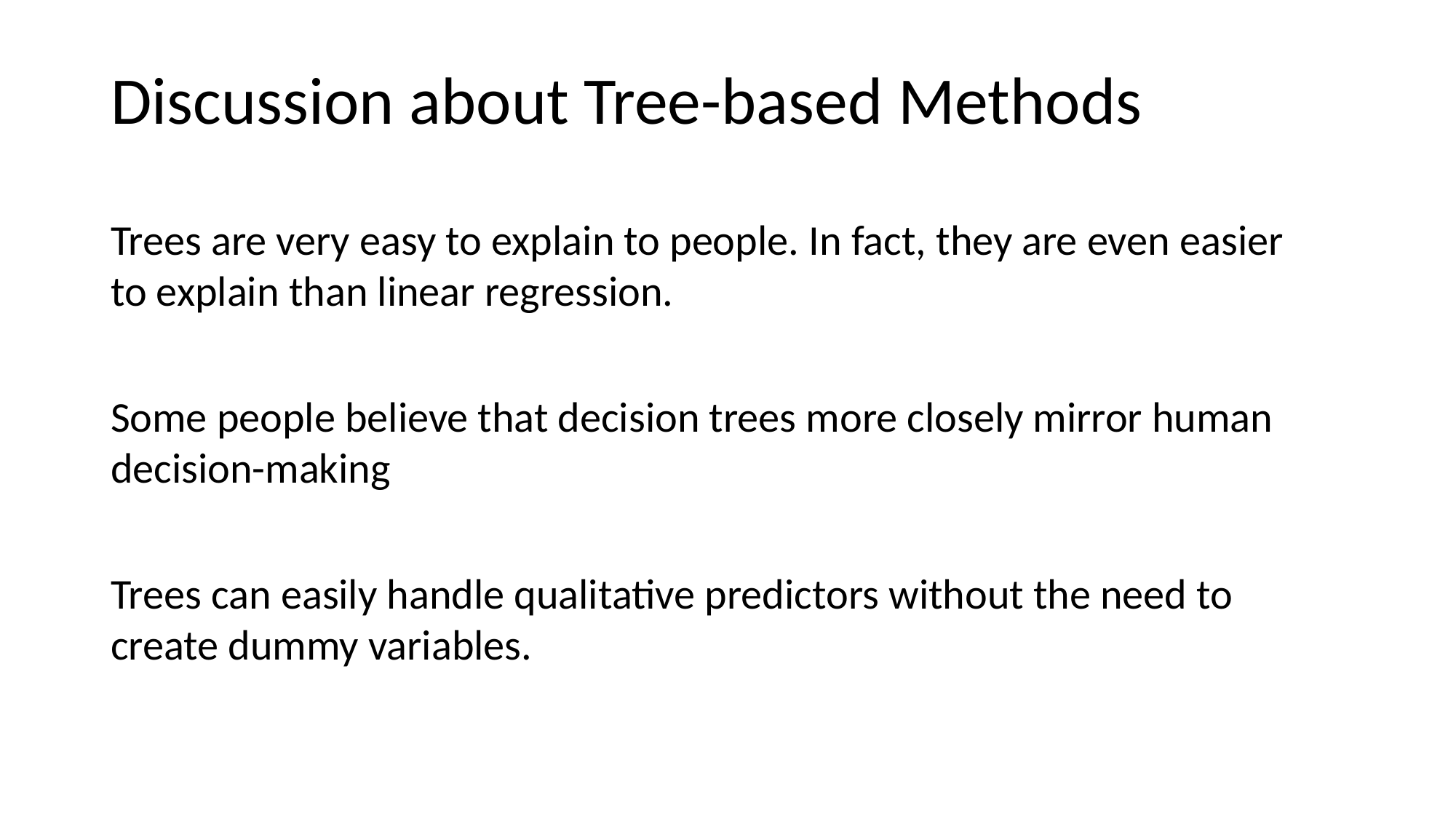

# Discussion about Tree-based Methods
Trees are very easy to explain to people. In fact, they are even easier to explain than linear regression.
Some people believe that decision trees more closely mirror human decision-making
Trees can easily handle qualitative predictors without the need to create dummy variables.